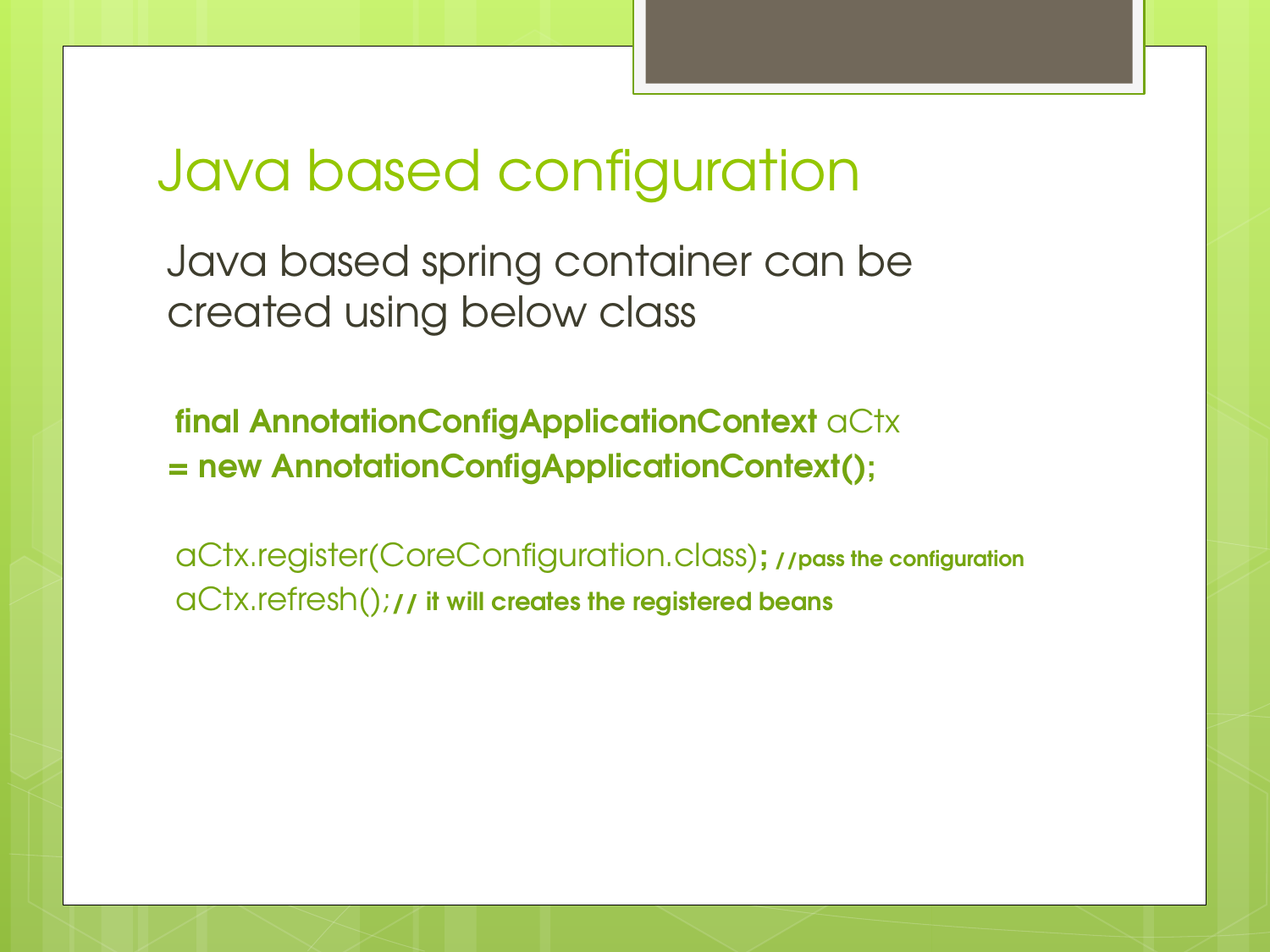

# Java based configuration
Java based spring container can be created using below class

 final AnnotationConfigApplicationContext aCtx
= new AnnotationConfigApplicationContext();

 aCtx.register(CoreConfiguration.class); //pass the configuration
 aCtx.refresh();// it will creates the registered beans